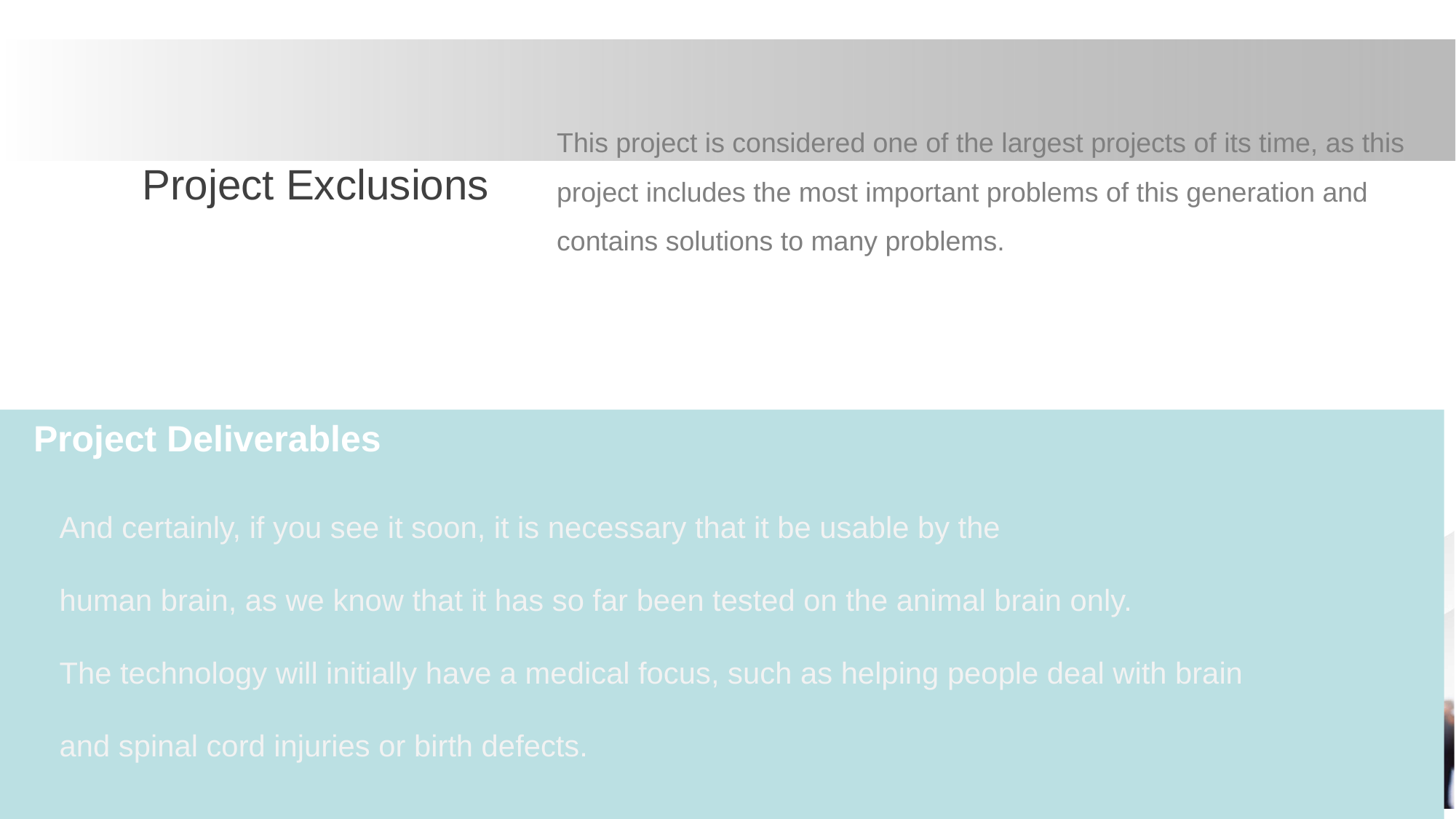

This project is considered one of the largest projects of its time, as this
project includes the most important problems of this generation and
contains solutions to many problems.
Project Exclusions

Project Deliverables
And certainly, if you see it soon, it is necessary that it be usable by the
human brain, as we know that it has so far been tested on the animal brain only.
The technology will initially have a medical focus, such as helping people deal with brain and spinal cord injuries or birth defects.